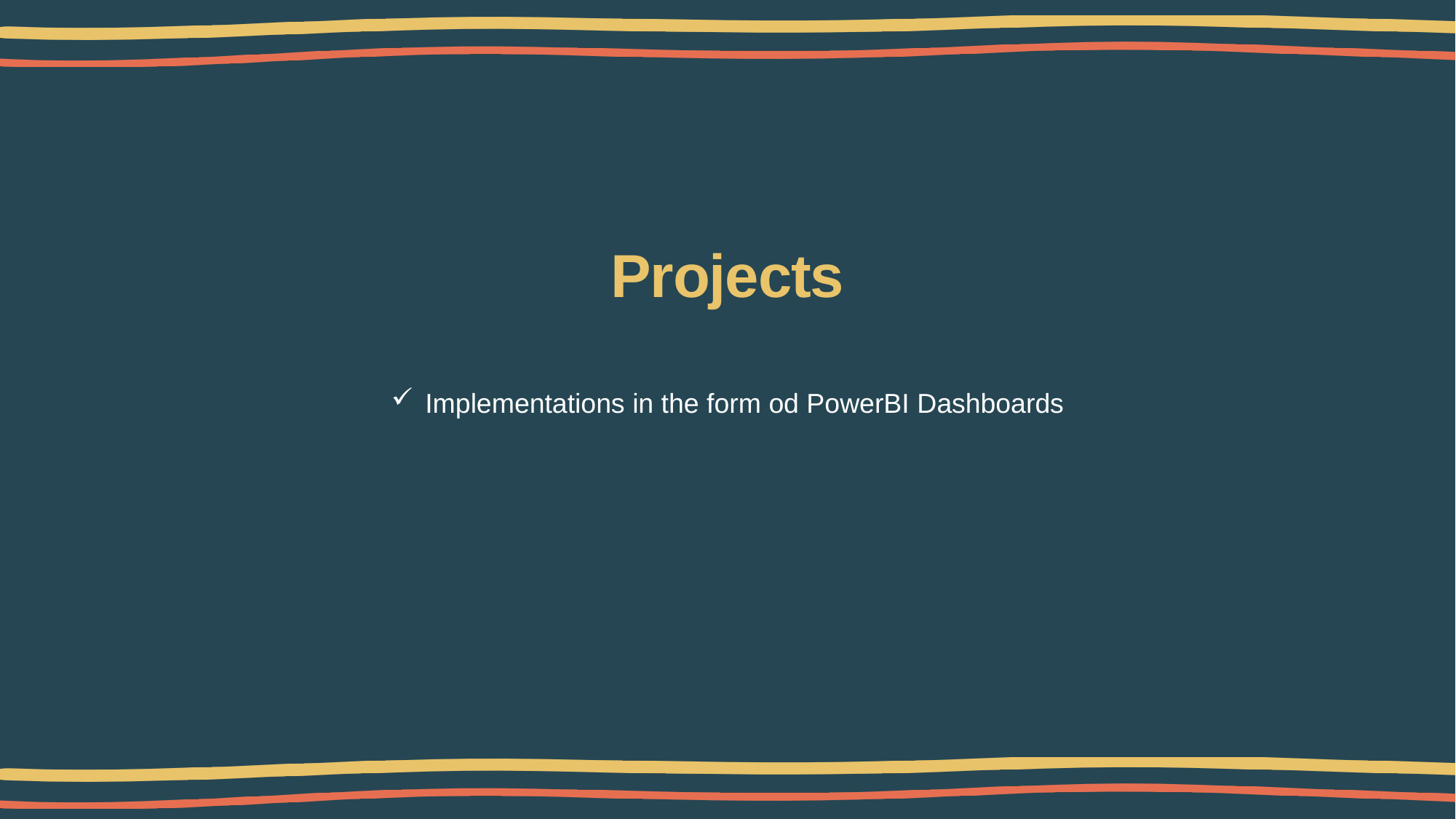

# Projects
Implementations in the form od PowerBI Dashboards